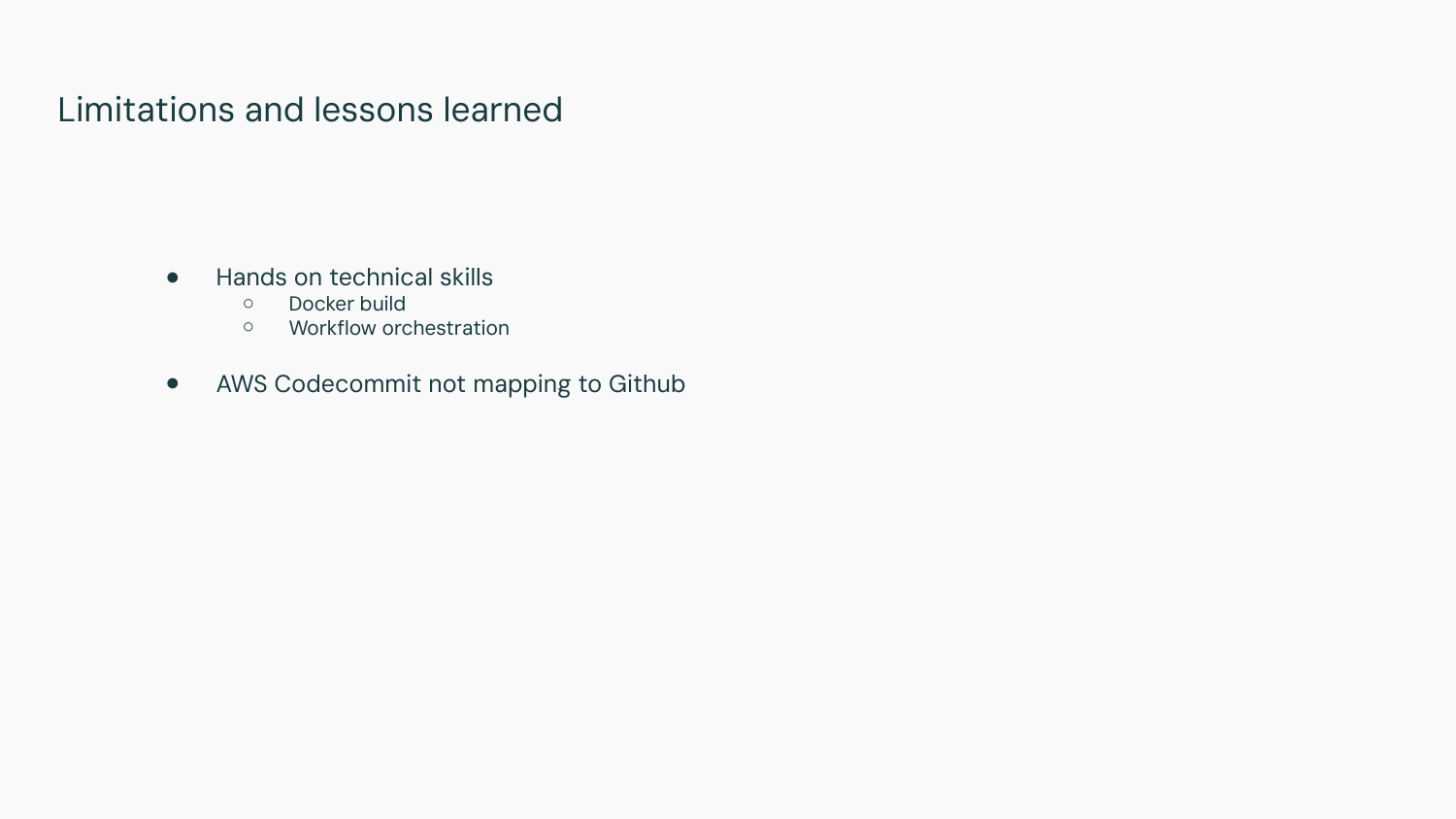

# Limitations and lessons learned

Hands on technical skills
Docker build
Workflow orchestration

AWS Codecommit not mapping to Github